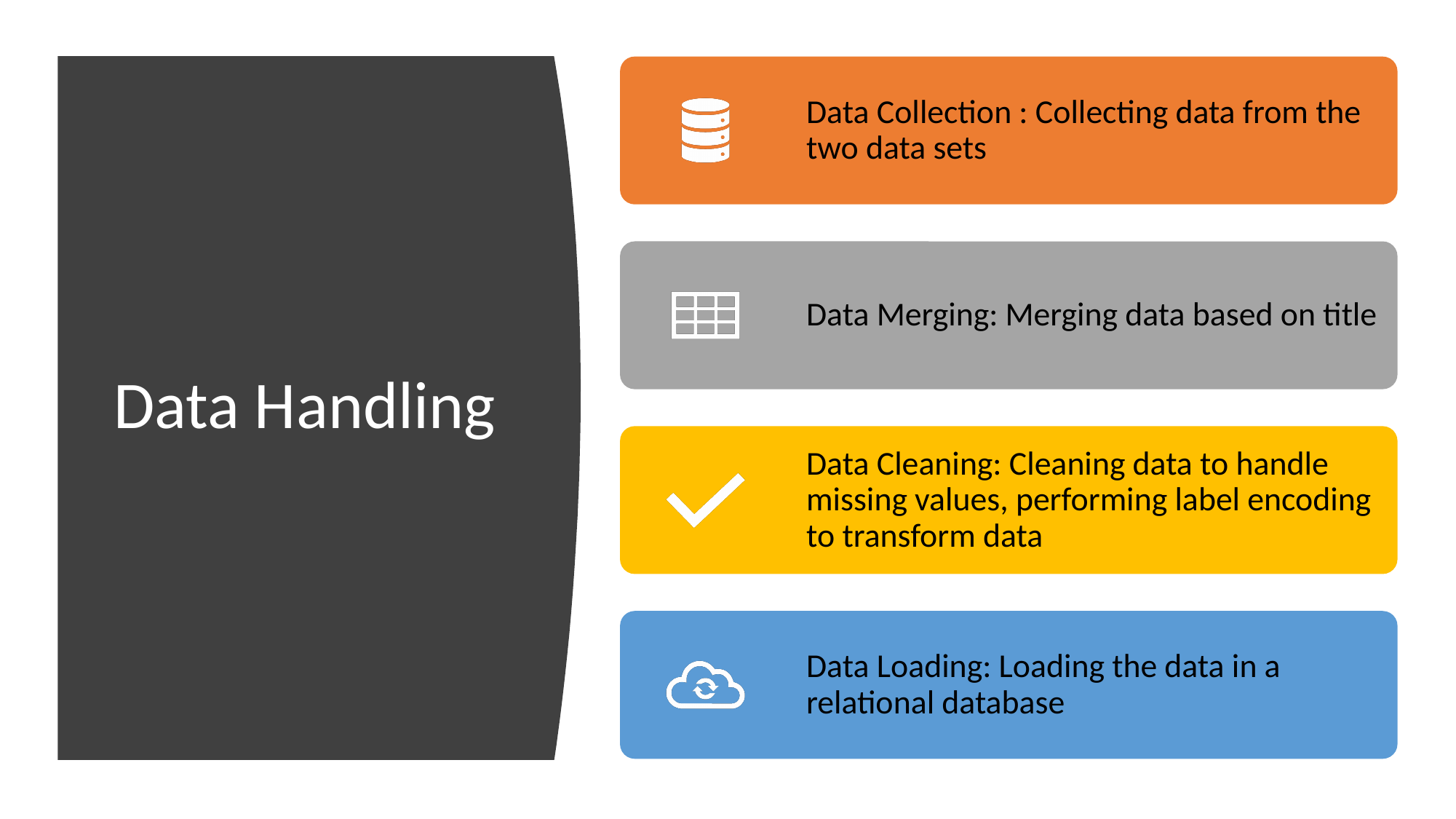

Data Collection : Collecting data from the two data sets
Data Merging: Merging data based on title
Data Cleaning: Cleaning data to handle missing values, performing label encoding to transform data
Data Loading: Loading the data in a relational database

# Data Handling